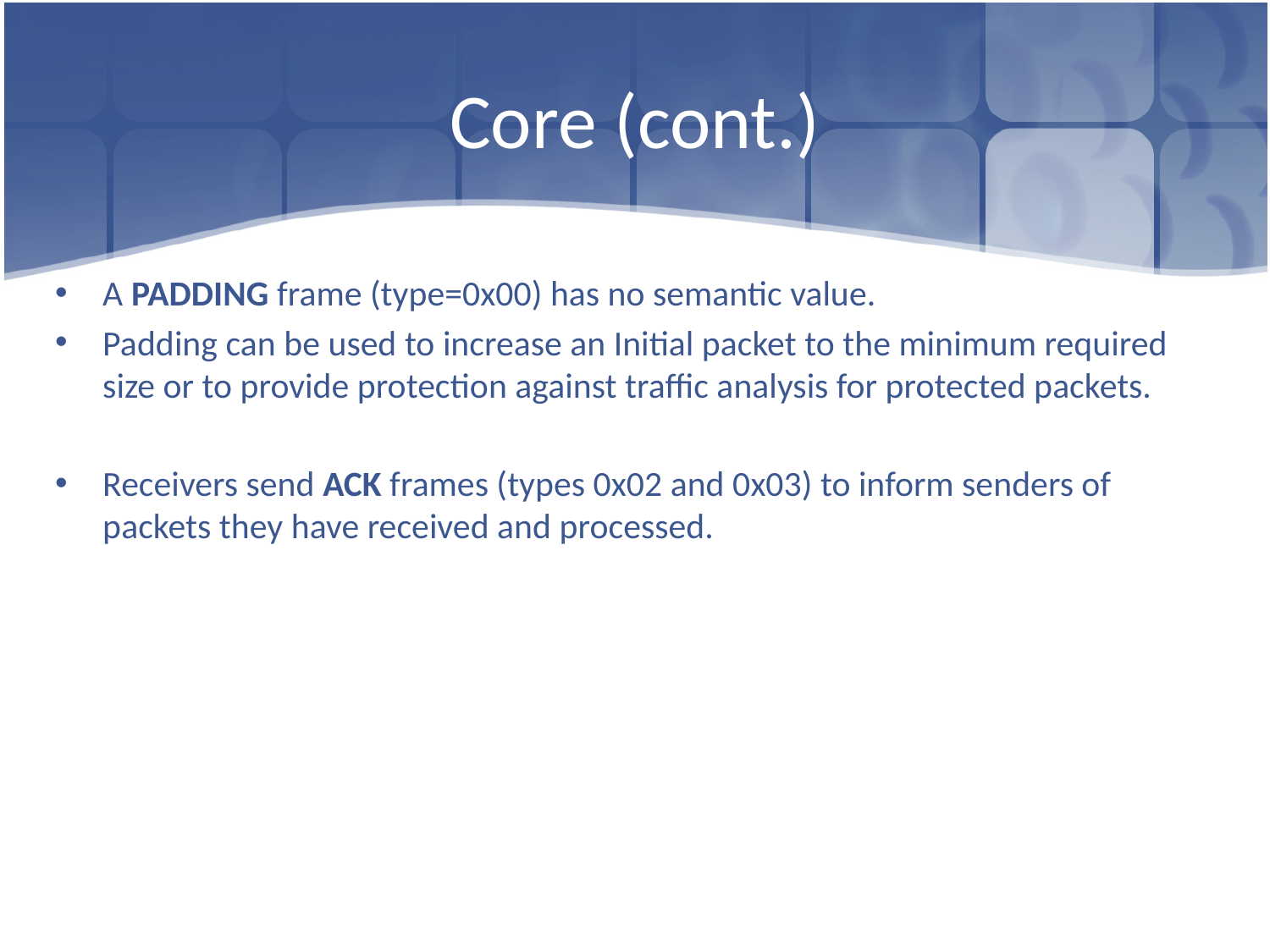

# Core (cont.)
A PADDING frame (type=0x00) has no semantic value.
Padding can be used to increase an Initial packet to the minimum required size or to provide protection against traffic analysis for protected packets.

Receivers send ACK frames (types 0x02 and 0x03) to inform senders of packets they have received and processed.